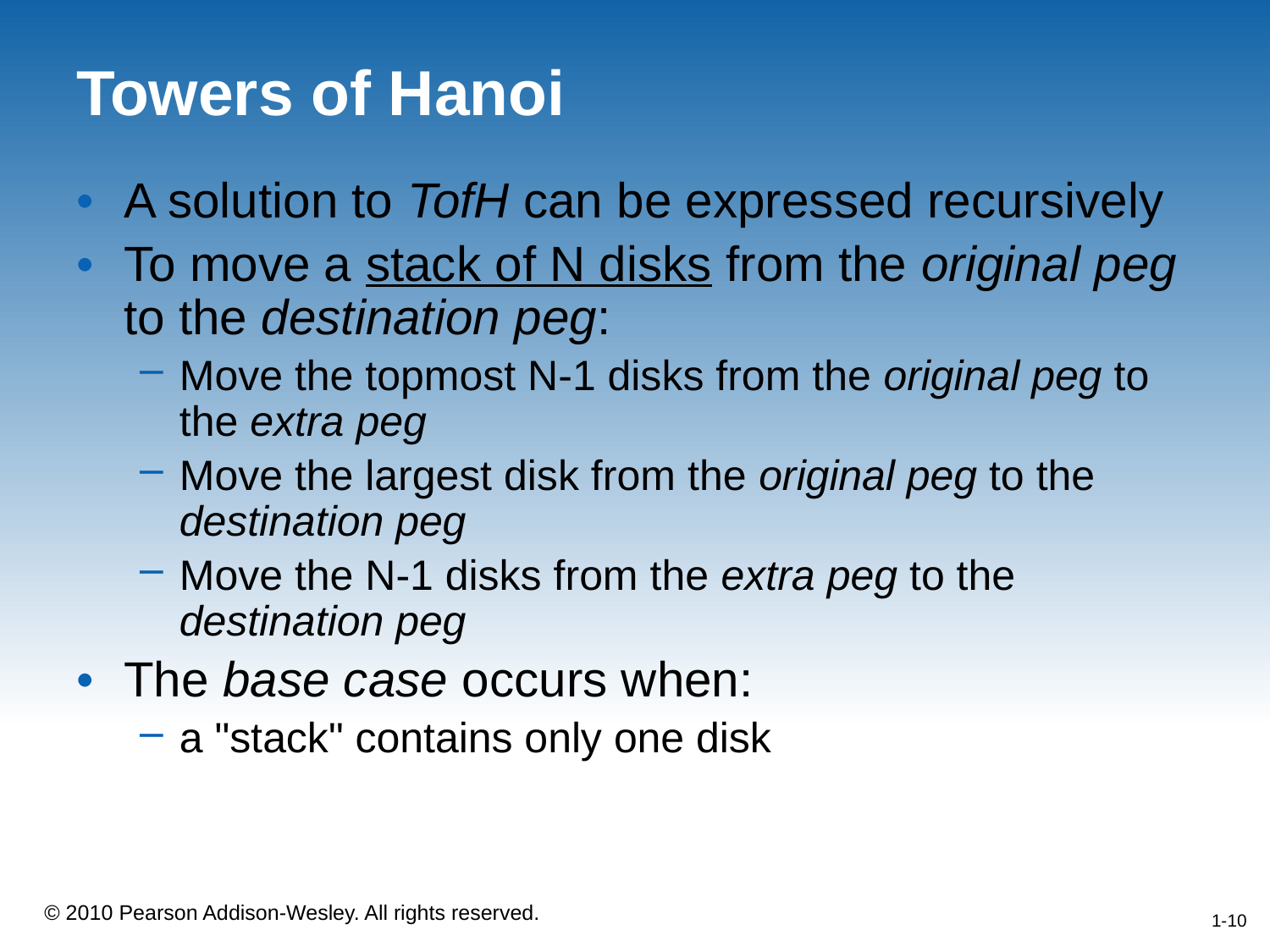

# Towers of Hanoi
A solution to TofH can be expressed recursively
To move a stack of N disks from the original peg to the destination peg:
Move the topmost N-1 disks from the original peg to the extra peg
Move the largest disk from the original peg to the destination peg
Move the N-1 disks from the extra peg to the destination peg
The base case occurs when:
a "stack" contains only one disk
1-10